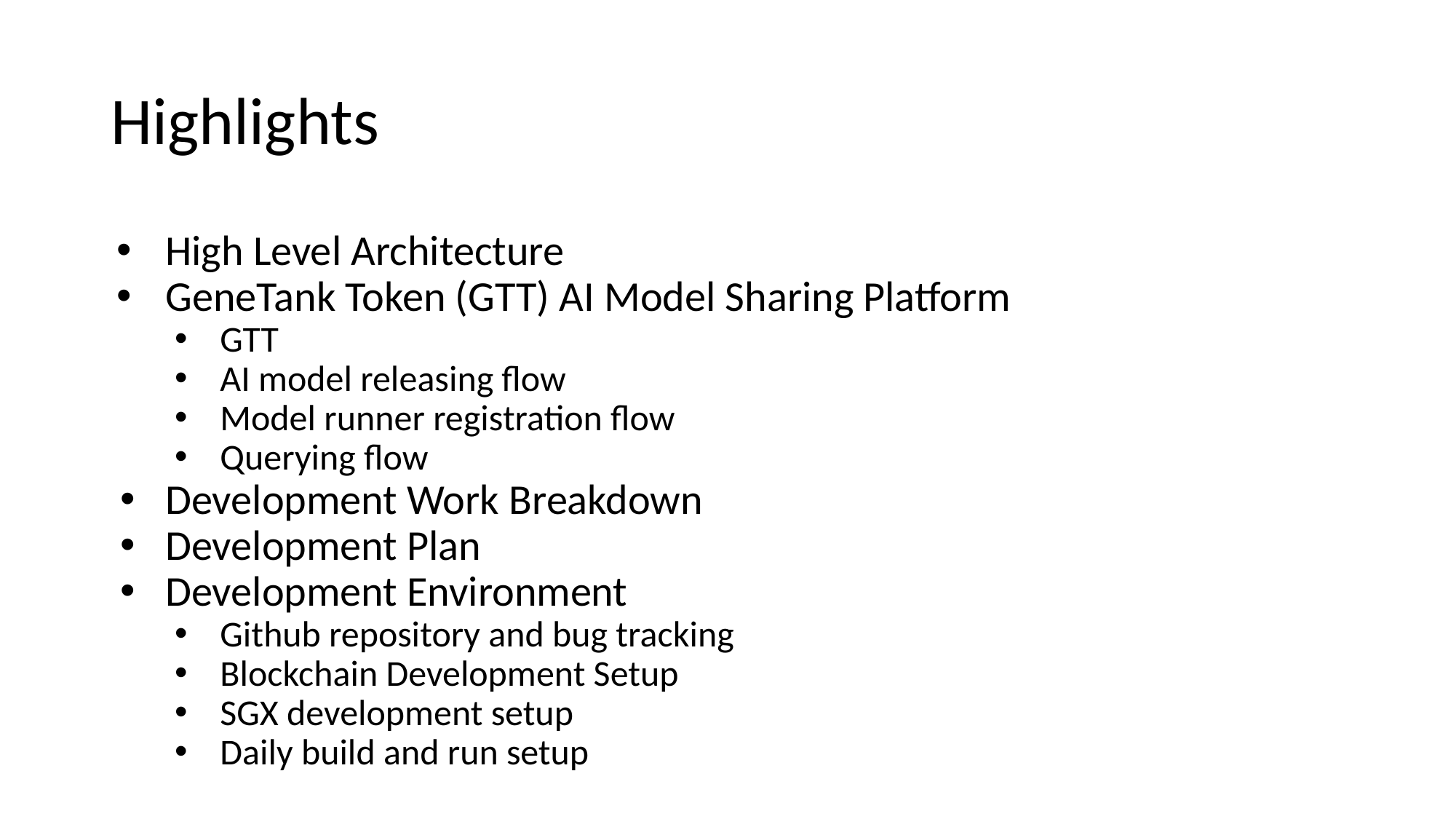

# Highlights
High Level Architecture
GeneTank Token (GTT) AI Model Sharing Platform
GTT
AI model releasing flow
Model runner registration flow
Querying flow
Development Work Breakdown
Development Plan
Development Environment
Github repository and bug tracking
Blockchain Development Setup
SGX development setup
Daily build and run setup